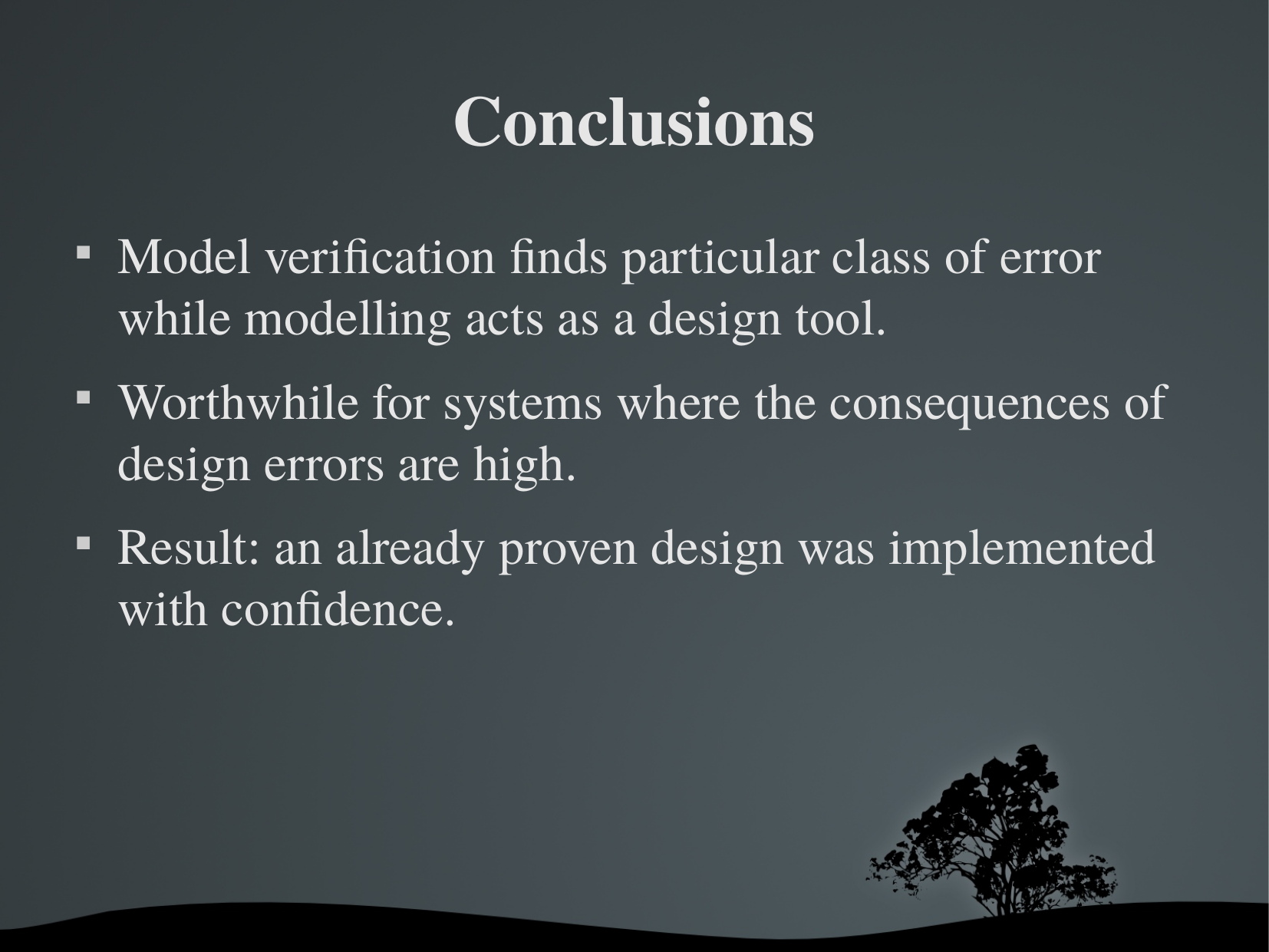

Conclusions
Model verification finds particular class of error while modelling acts as a design tool.
Worthwhile for systems where the consequences of design errors are high.
Result: an already proven design was implemented with confidence.